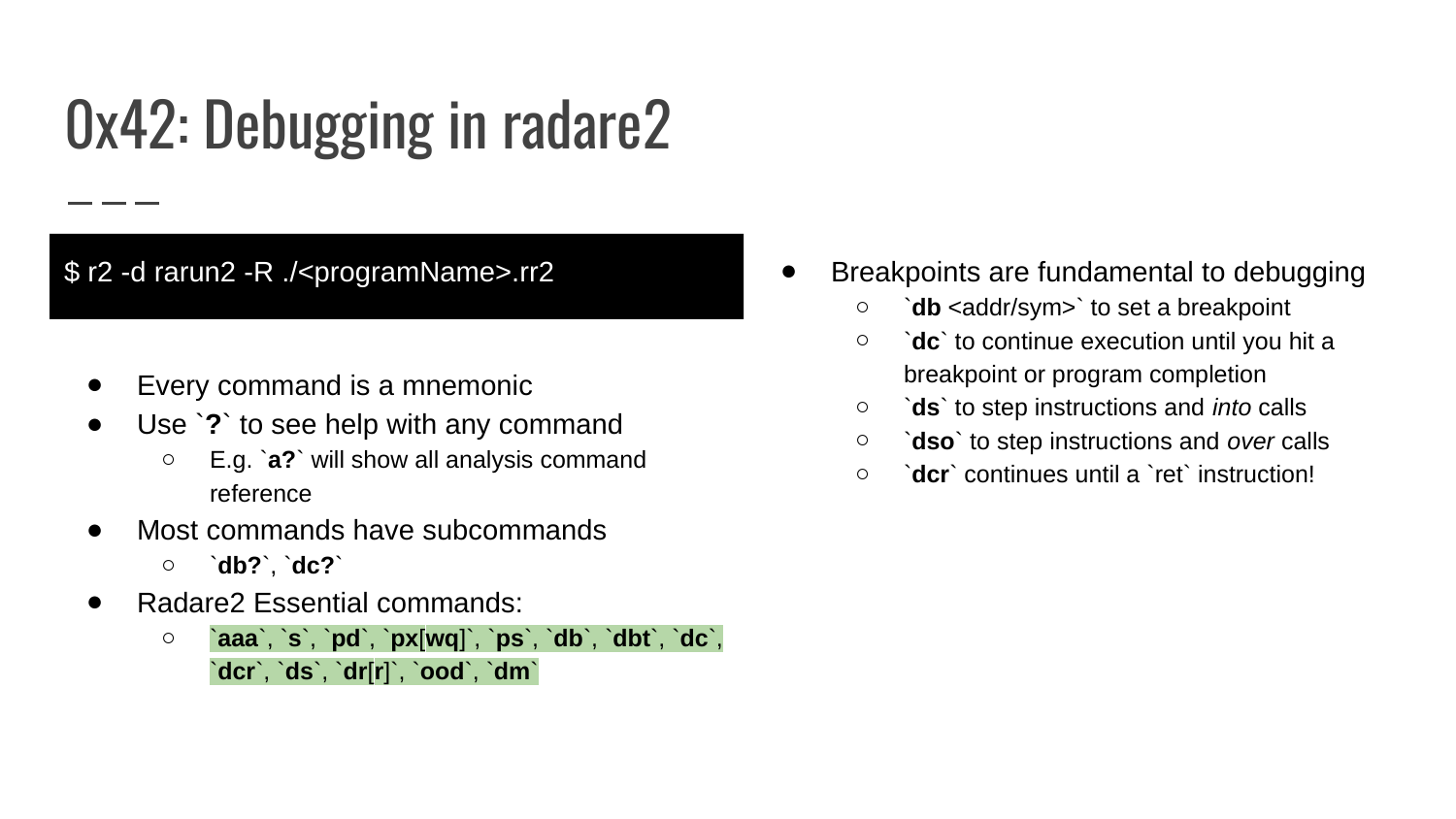

# 0x42: Debugging in radare2
$ r2 -d rarun2 -R ./<programName>.rr2
Breakpoints are fundamental to debugging
`db <addr/sym>` to set a breakpoint
`dc` to continue execution until you hit a breakpoint or program completion
`ds` to step instructions and into calls
`dso` to step instructions and over calls
`dcr` continues until a `ret` instruction!
Every command is a mnemonic
Use `?` to see help with any command
E.g. `a?` will show all analysis command reference
Most commands have subcommands
`db?`, `dc?`
Radare2 Essential commands:
`aaa`, `s`, `pd`, `px[wq]`, `ps`, `db`, `dbt`, `dc`, `dcr`, `ds`, `dr[r]`, `ood`, `dm`